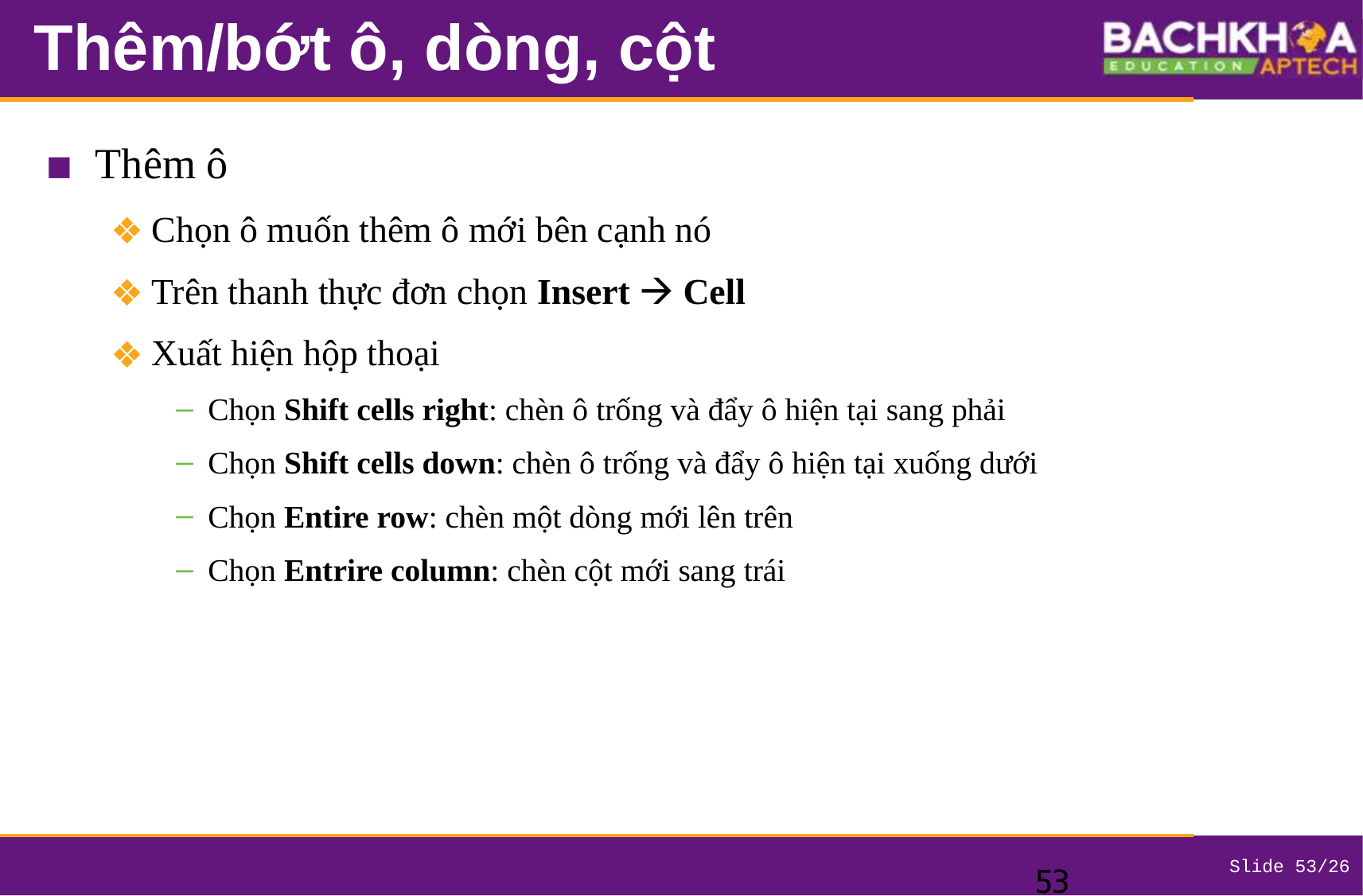

# Thêm/bớt ô, dòng, cột
Thêm ô
Chọn ô muốn thêm ô mới bên cạnh nó
Trên thanh thực đơn chọn Insert 🡪 Cell
Xuất hiện hộp thoại
Chọn Shift cells right: chèn ô trống và đẩy ô hiện tại sang phải
Chọn Shift cells down: chèn ô trống và đẩy ô hiện tại xuống dưới
Chọn Entire row: chèn một dòng mới lên trên
Chọn Entrire column: chèn cột mới sang trái
53